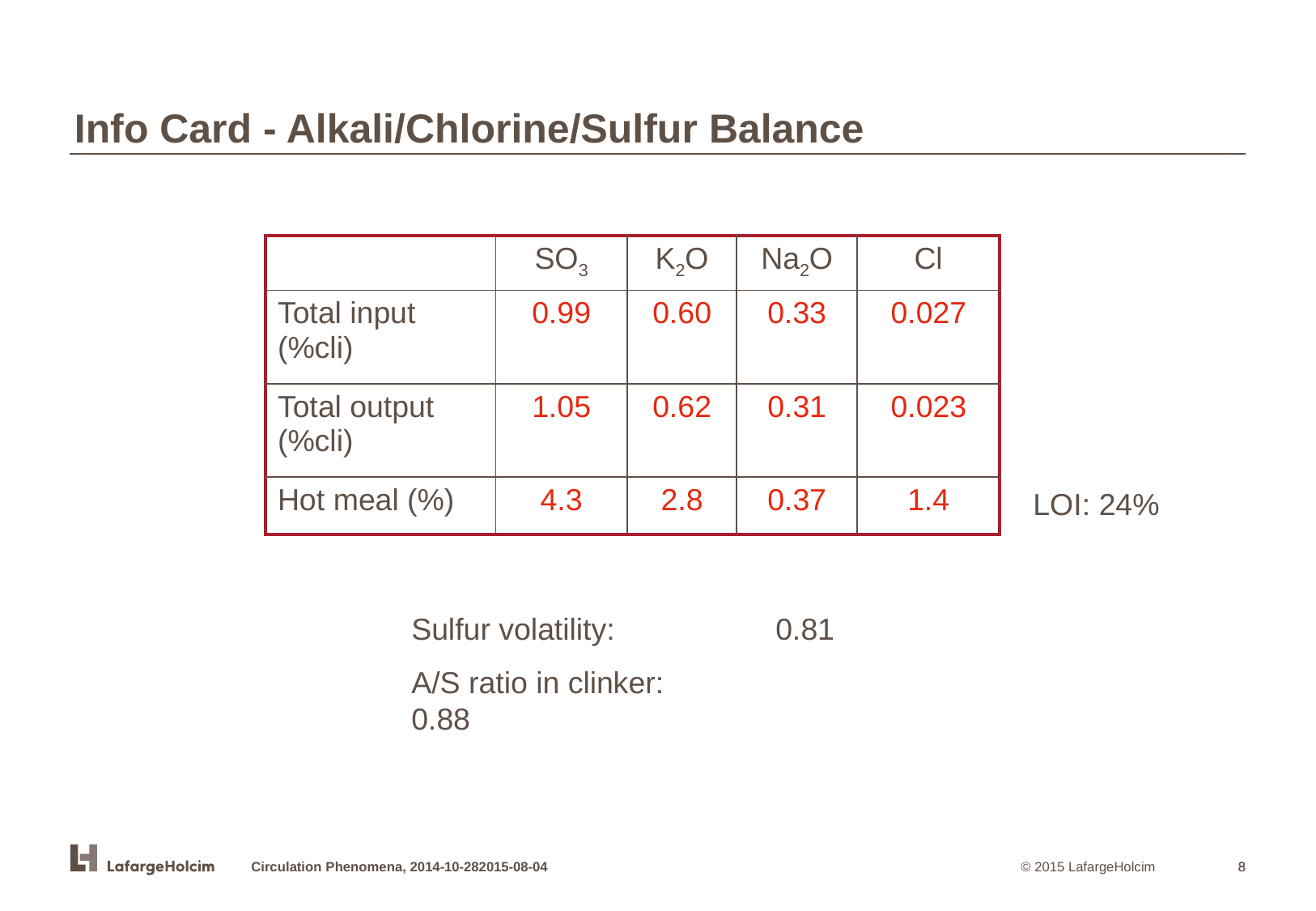

Info Card - Alkali/Chlorine/Sulfur Balance
|  | SO3 | K2O | Na2O | Cl |
| --- | --- | --- | --- | --- |
| Total input (%cli) | 0.99 | 0.60 | 0.33 | 0.027 |
| Total output (%cli) | 1.05 | 0.62 | 0.31 | 0.023 |
| Hot meal (%) | 4.3 | 2.8 | 0.37 | 1.4 |
LOI: 24%
Sulfur volatility: 		0.81
A/S ratio in clinker:		0.88
Circulation Phenomena, 2014-10-282015-08-04
8
8